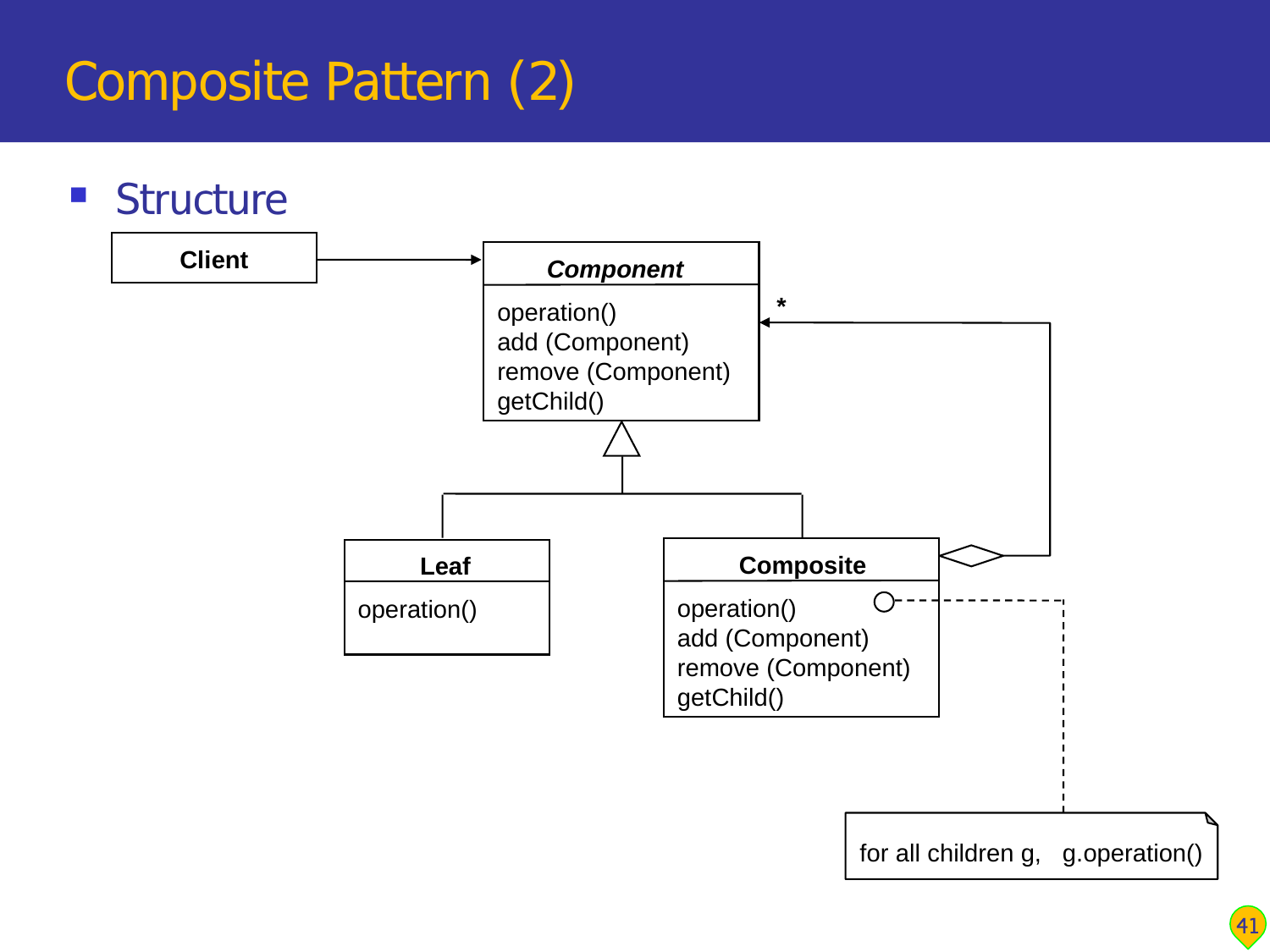

# Composite Pattern (2)
Structure

Client

Component

*
operation()
add (Component)
remove (Component)
getChild()

Composite
Leaf

operation()
add (Component)
remove (Component)
getChild()
operation()

for all children g,   g.operation()
41